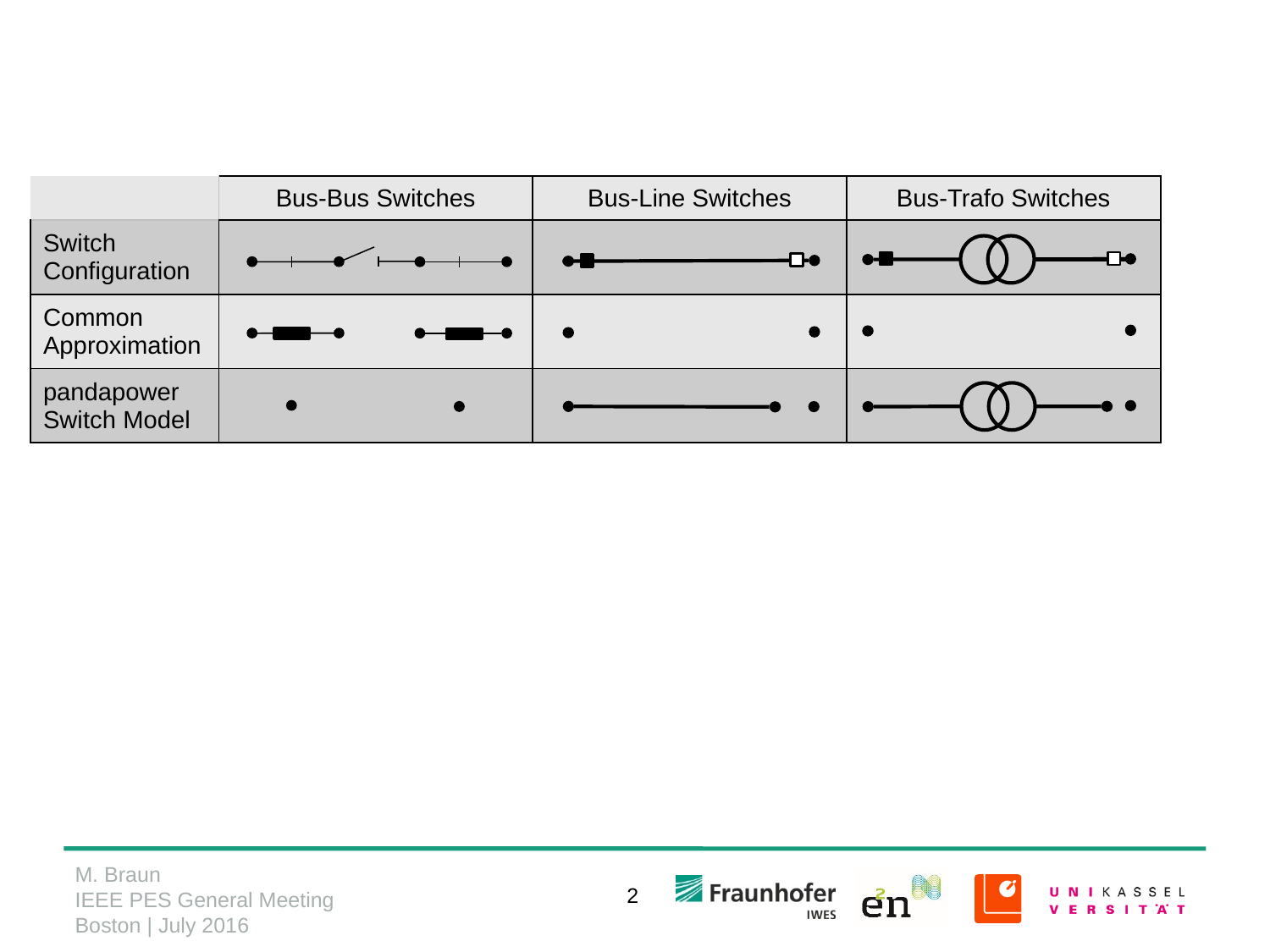

|  | Bus-Bus Switches | Bus-Line Switches | Bus-Trafo Switches |
| --- | --- | --- | --- |
| Switch Configuration |  |  |  |
| Common Approximation |  |  |  |
| pandapower Switch Model |  |  |  |